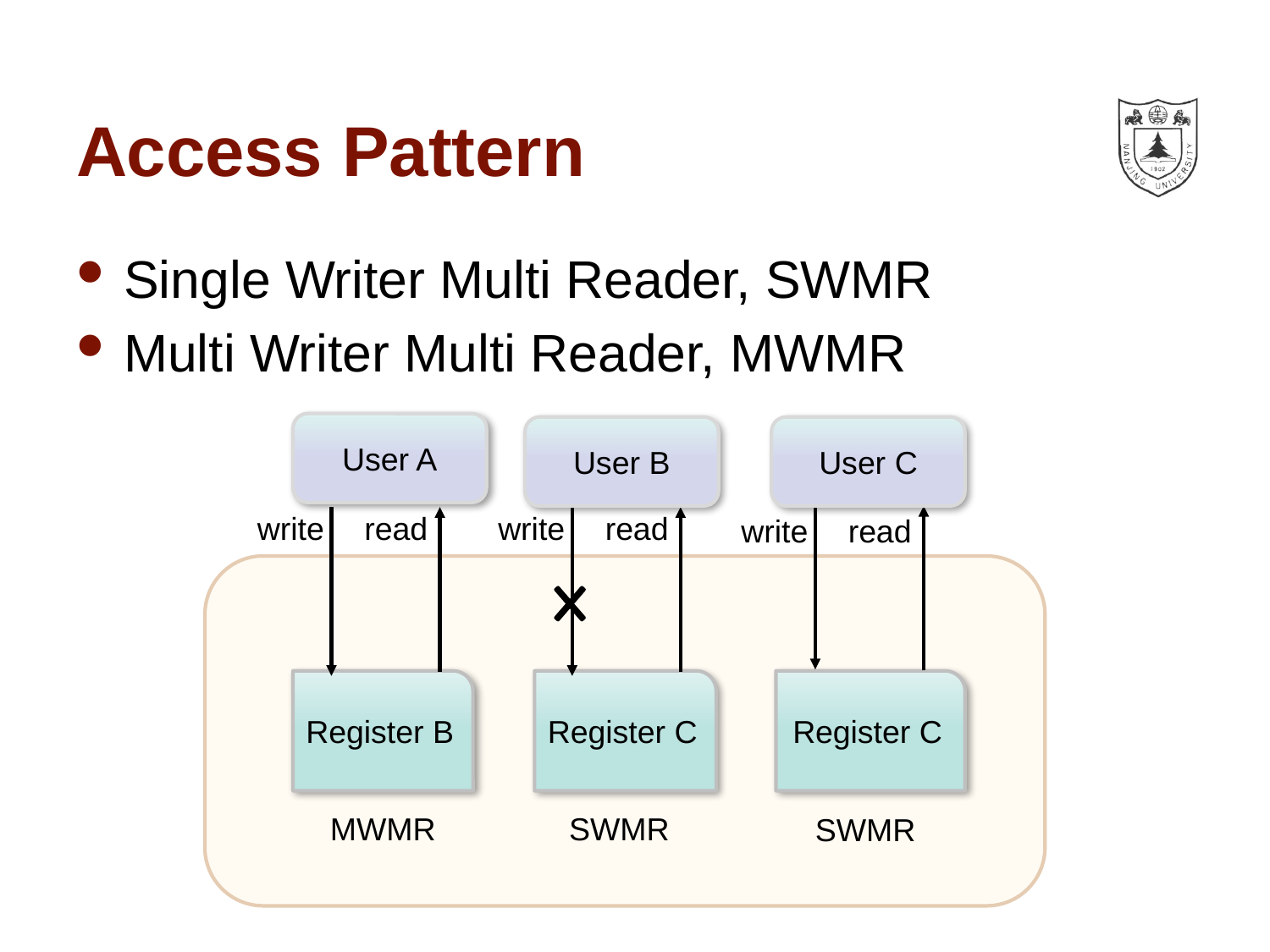

# Access Pattern
Single Writer Multi Reader, SWMR
Multi Writer Multi Reader, MWMR
User A
User B
User C
write
read
write
read
write
read

Register B
Register C
Register C
MWMR
SWMR
SWMR